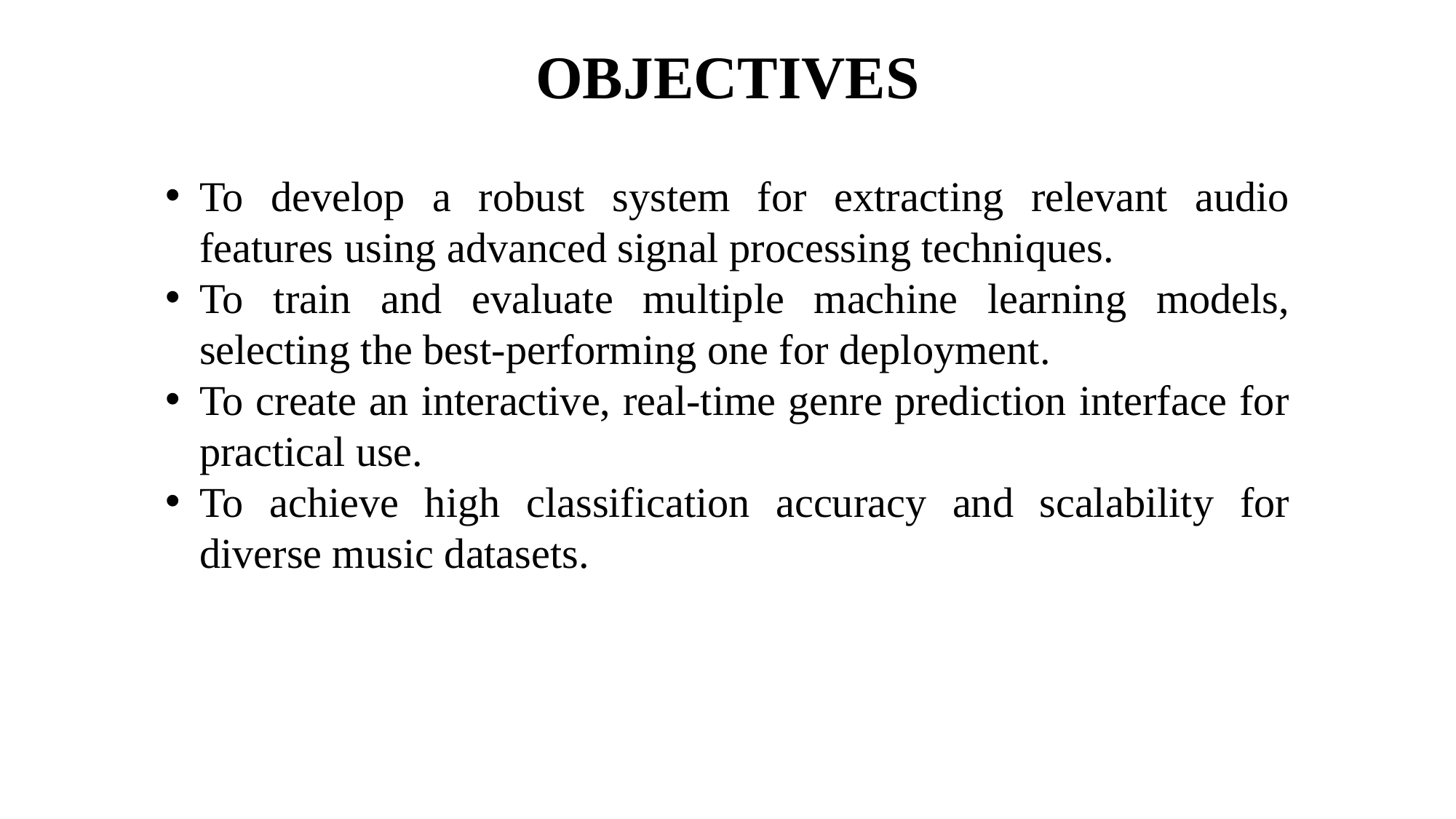

OBJECTIVES
To develop a robust system for extracting relevant audio features using advanced signal processing techniques.
To train and evaluate multiple machine learning models, selecting the best-performing one for deployment.
To create an interactive, real-time genre prediction interface for practical use.
To achieve high classification accuracy and scalability for diverse music datasets.